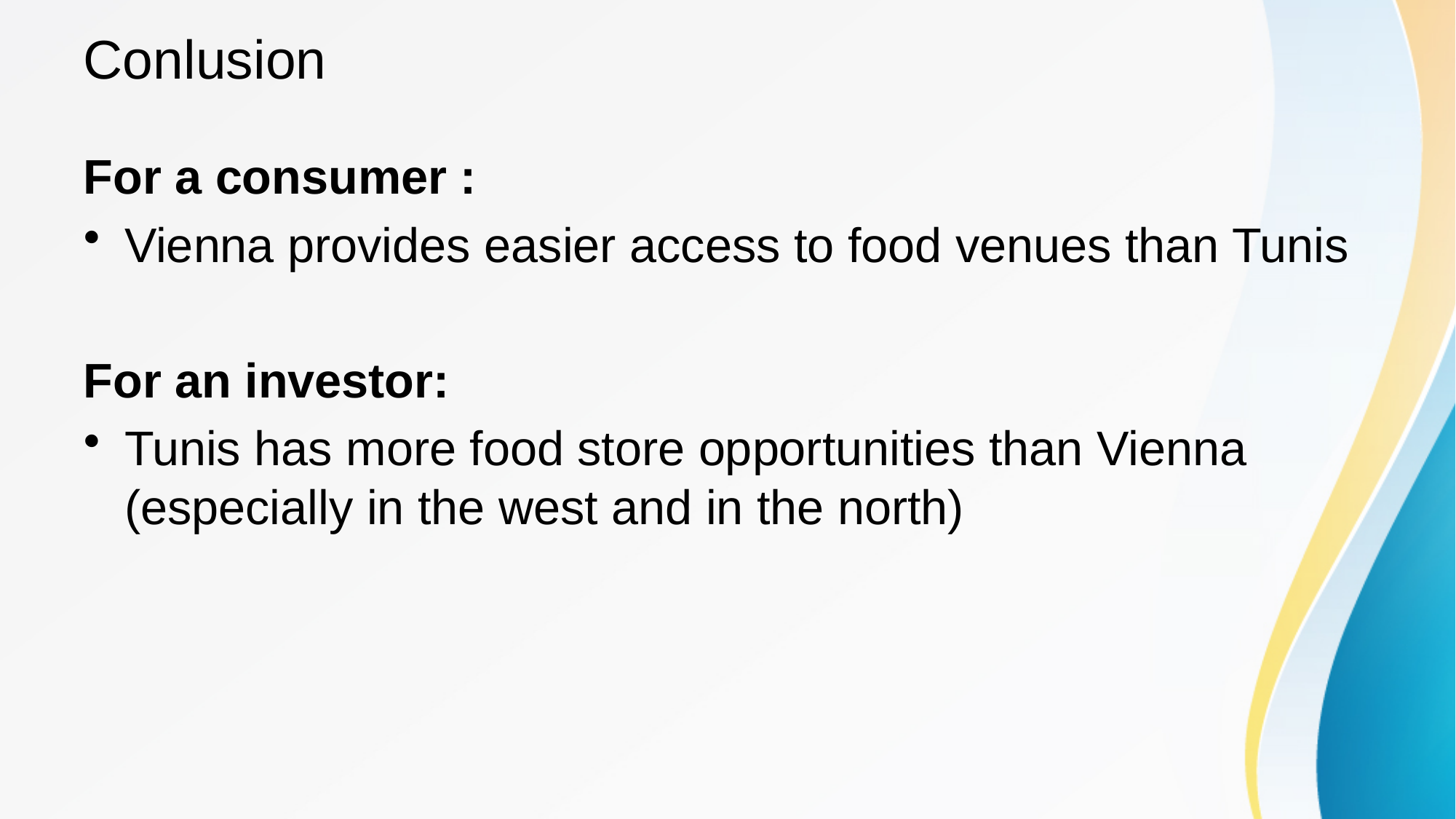

# Conlusion
For a consumer :
Vienna provides easier access to food venues than Tunis

For an investor:
Tunis has more food store opportunities than Vienna (especially in the west and in the north)